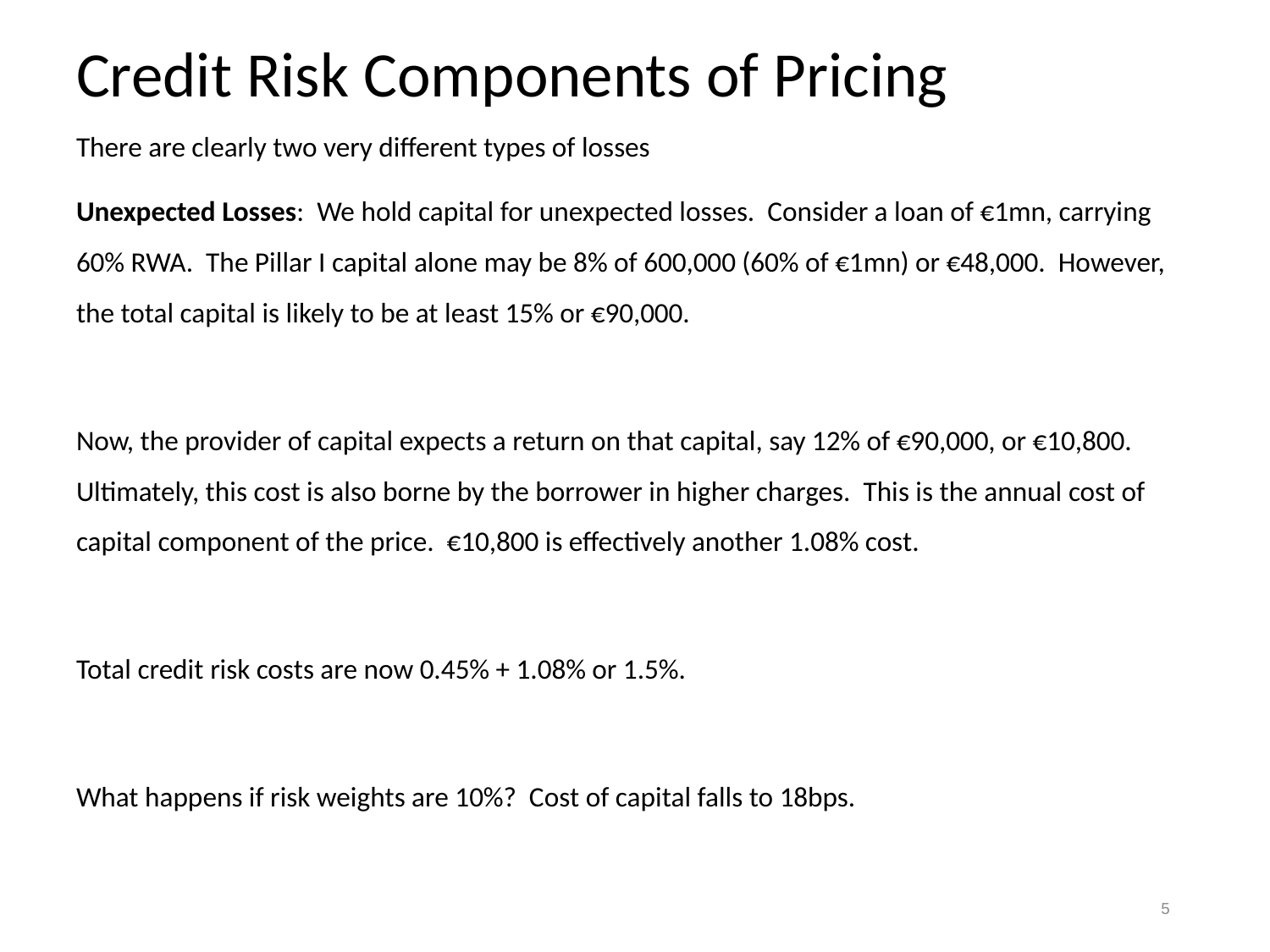

# Credit Risk Components of Pricing
There are clearly two very different types of losses
Unexpected Losses:  We hold capital for unexpected losses.  Consider a loan of €1mn, carrying 60% RWA.  The Pillar I capital alone may be 8% of 600,000 (60% of €1mn) or €48,000.  However, the total capital is likely to be at least 15% or €90,000.

Now, the provider of capital expects a return on that capital, say 12% of €90,000, or €10,800.  Ultimately, this cost is also borne by the borrower in higher charges.  This is the annual cost of capital component of the price.  €10,800 is effectively another 1.08% cost.

Total credit risk costs are now 0.45% + 1.08% or 1.5%.

What happens if risk weights are 10%?  Cost of capital falls to 18bps.

5